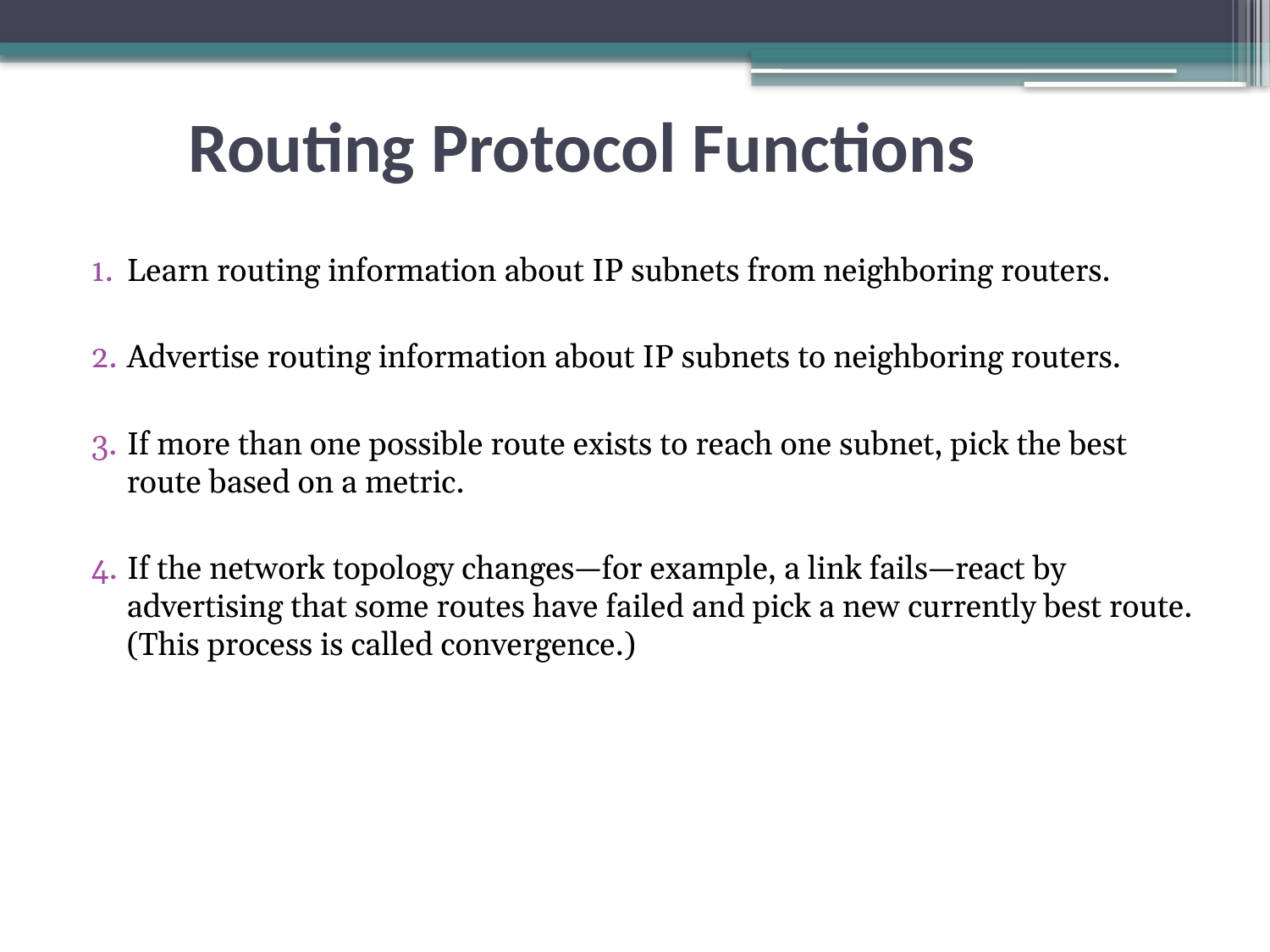

Routing Protocol Functions
Learn routing information about IP subnets from neighboring routers.

Advertise routing information about IP subnets to neighboring routers.

If more than one possible route exists to reach one subnet, pick the best route based on a metric.

If the network topology changes—for example, a link fails—react by advertising that some routes have failed and pick a new currently best route. (This process is called convergence.)